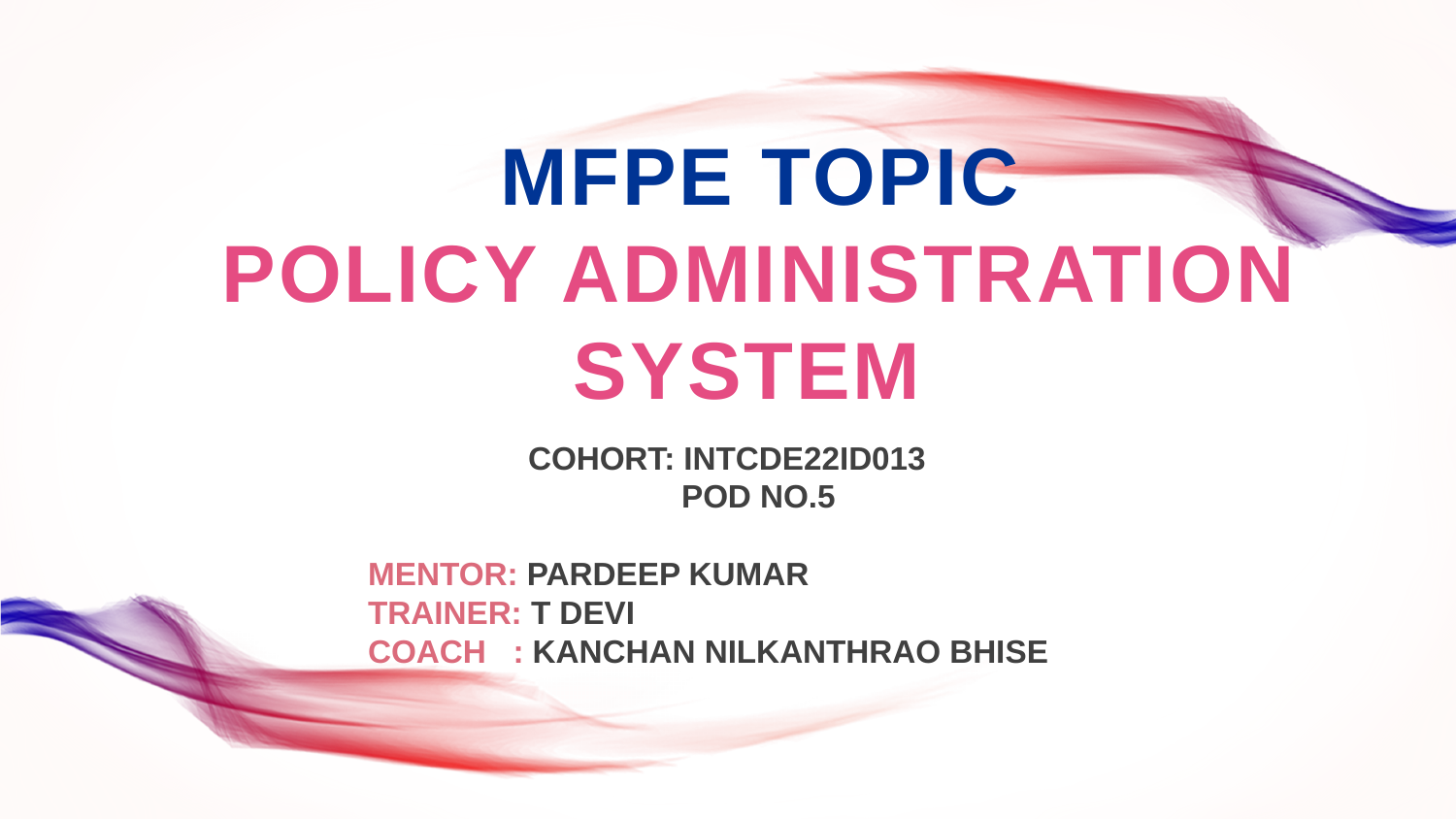

# MFPE Topic
Policy Administration System
COHORT: INTCDE22ID013
       POD no.5

MENTOR: PARDEEP KUMAR
TRAINER: T DeVI
COACH   : Kanchan nilkanthrao Bhise